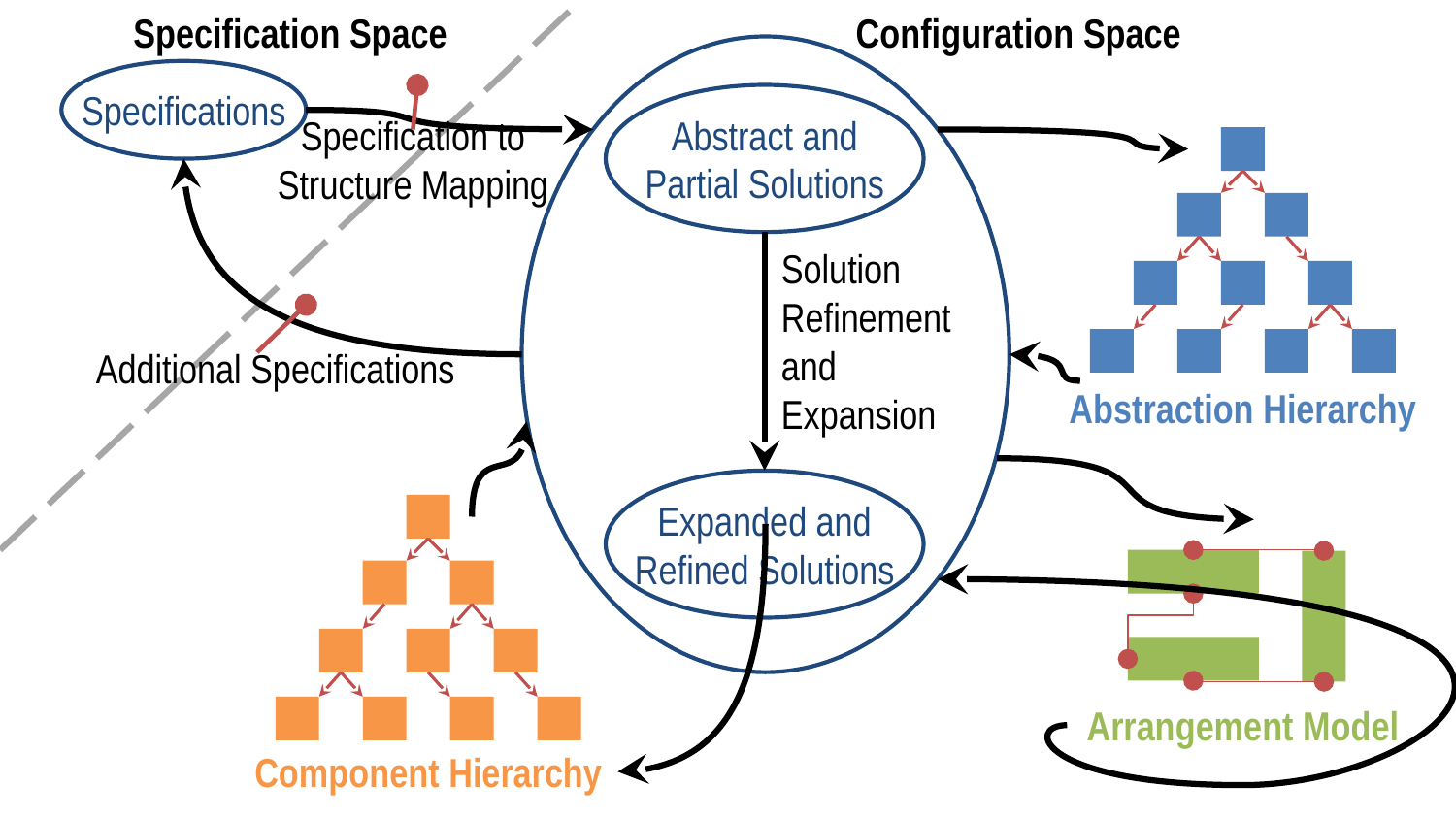

Specification Space
Configuration Space

Specifications
Abstract and
Partial Solutions
Specification to
Structure Mapping

Solution Refinement and Expansion
Additional Specifications
Abstraction Hierarchy
Expanded and
Refined Solutions

Arrangement Model
Component Hierarchy